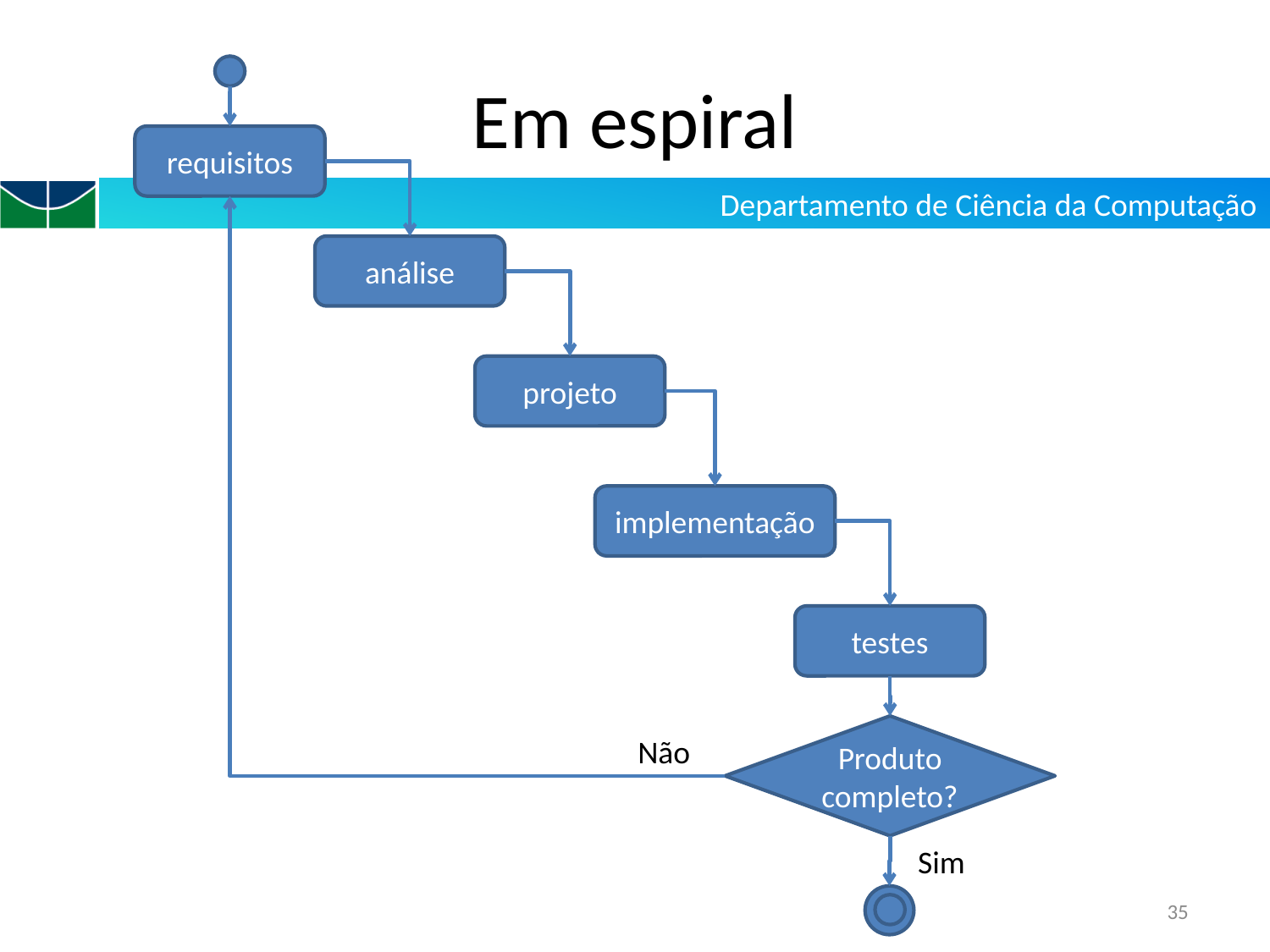

# Em espiral

requisitos
análise
projeto
implementação
testes
Produto completo?
Não
Sim

35